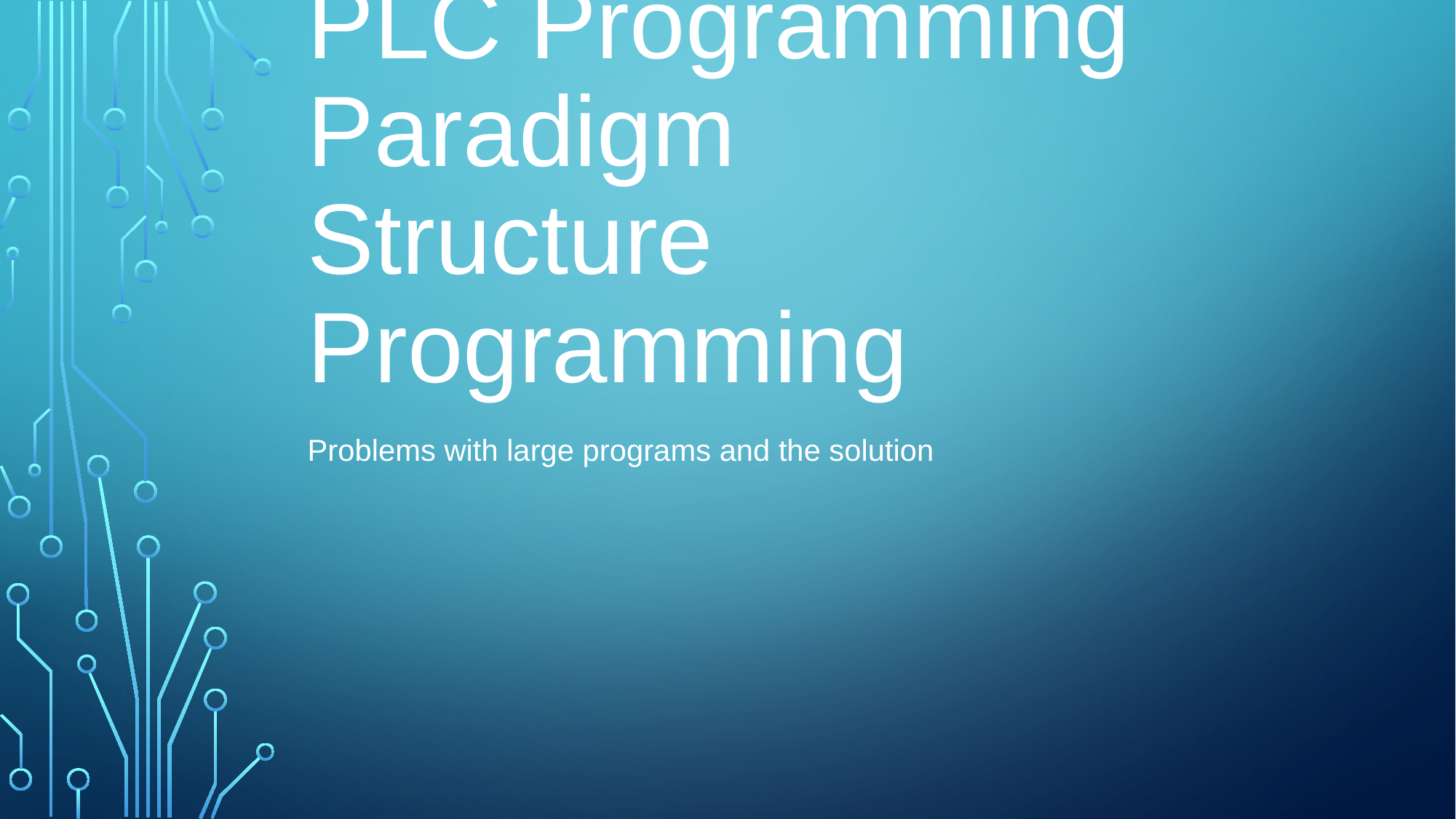

# PLC Programming Paradigm Structure Programming
Problems with large programs and the solution